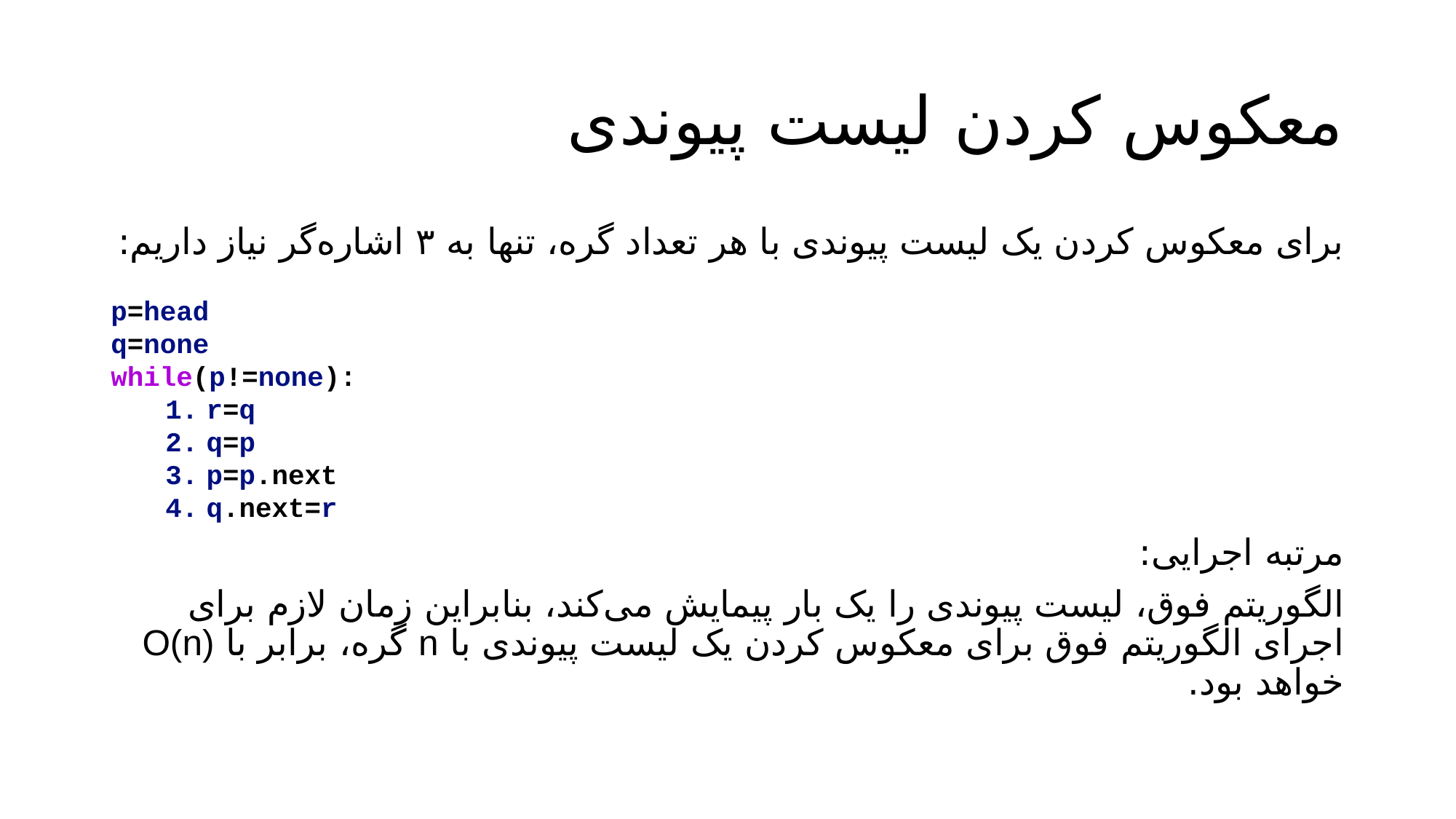

# معکوس کردن لیست پیوندی
برای معکوس کردن یک لیست پیوندی با هر تعداد گره، تنها به ۳ اشاره‌گر نیاز داریم:

مرتبه اجرایی:
الگوریتم فوق، لیست پیوندی را یک بار پیمایش می‌کند، بنابراین زمان لازم برای اجرای الگوریتم فوق برای معکوس کردن یک لیست پیوندی با n گره، برابر با O(n) خواهد بود.
p=head
q=none
while(p!=none):
r=q
q=p
p=p.next
q.next=r